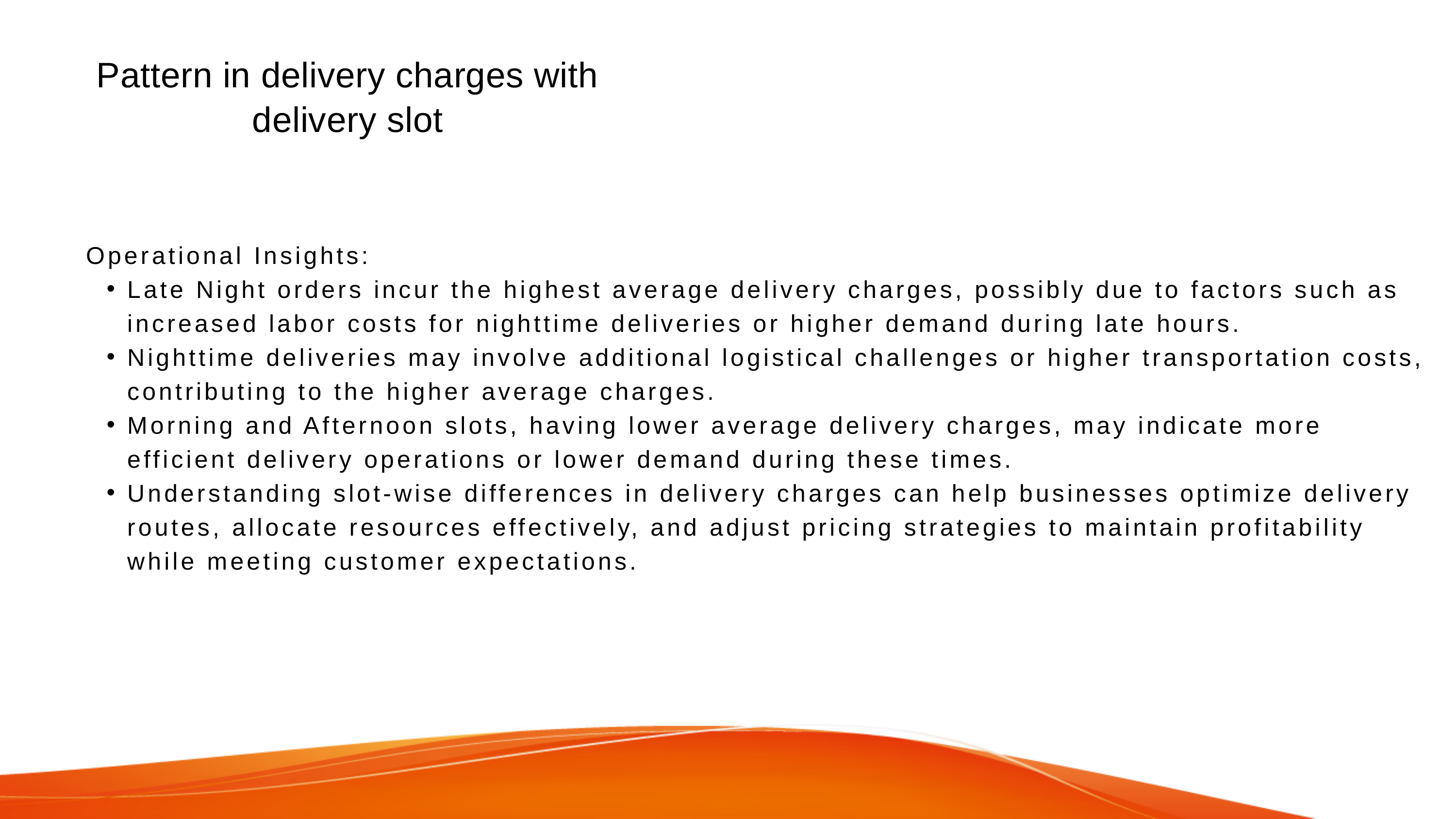

Pattern in delivery charges with delivery slot

Operational Insights:
Late Night orders incur the highest average delivery charges, possibly due to factors such as increased labor costs for nighttime deliveries or higher demand during late hours.
Nighttime deliveries may involve additional logistical challenges or higher transportation costs, contributing to the higher average charges.
Morning and Afternoon slots, having lower average delivery charges, may indicate more efficient delivery operations or lower demand during these times.
Understanding slot-wise differences in delivery charges can help businesses optimize delivery routes, allocate resources effectively, and adjust pricing strategies to maintain profitability while meeting customer expectations.